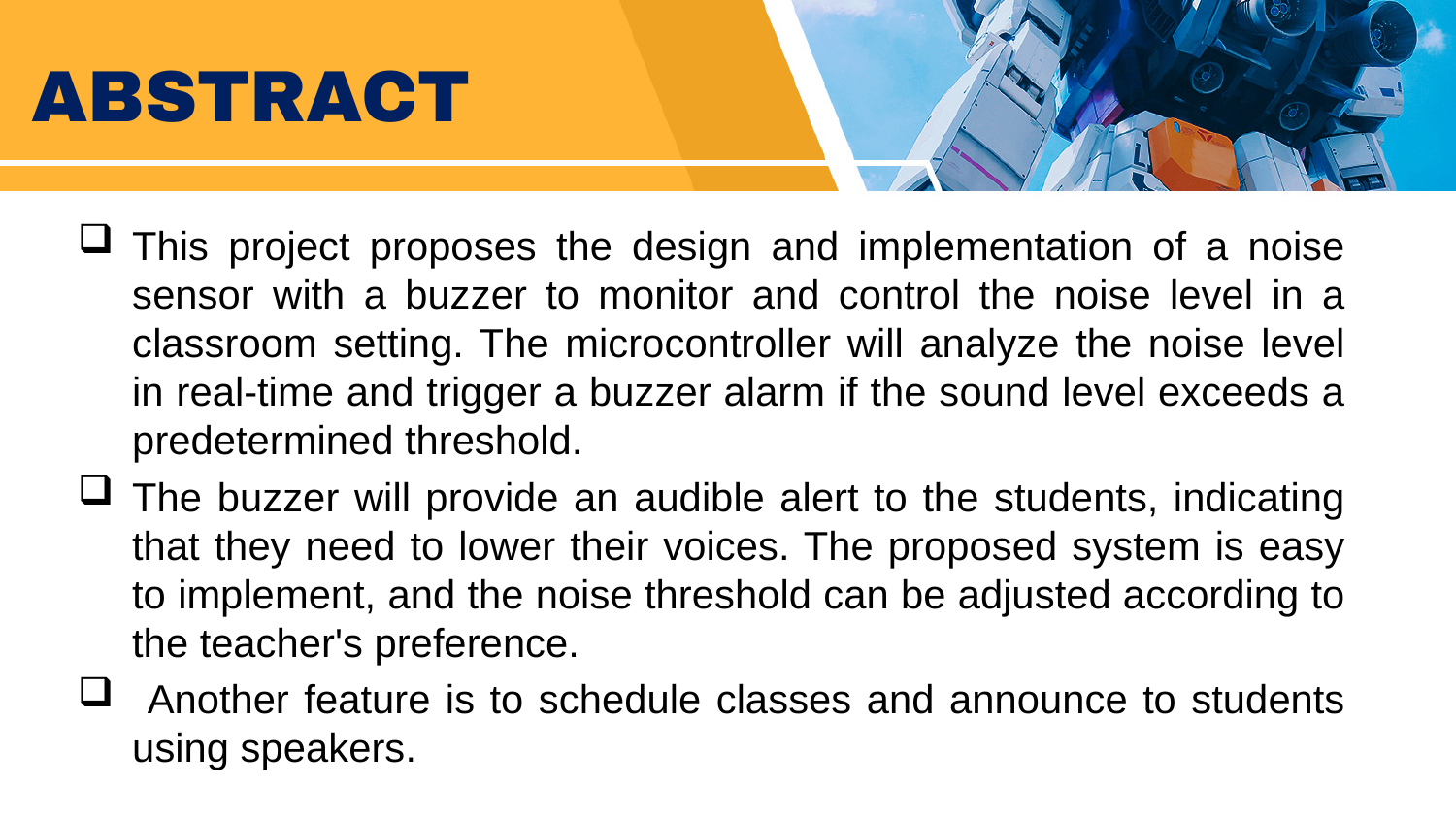

# ABSTRACT

This project proposes the design and implementation of a noise sensor with a buzzer to monitor and control the noise level in a classroom setting. The microcontroller will analyze the noise level in real-time and trigger a buzzer alarm if the sound level exceeds a predetermined threshold.
The buzzer will provide an audible alert to the students, indicating that they need to lower their voices. The proposed system is easy to implement, and the noise threshold can be adjusted according to the teacher's preference.
 Another feature is to schedule classes and announce to students using speakers.